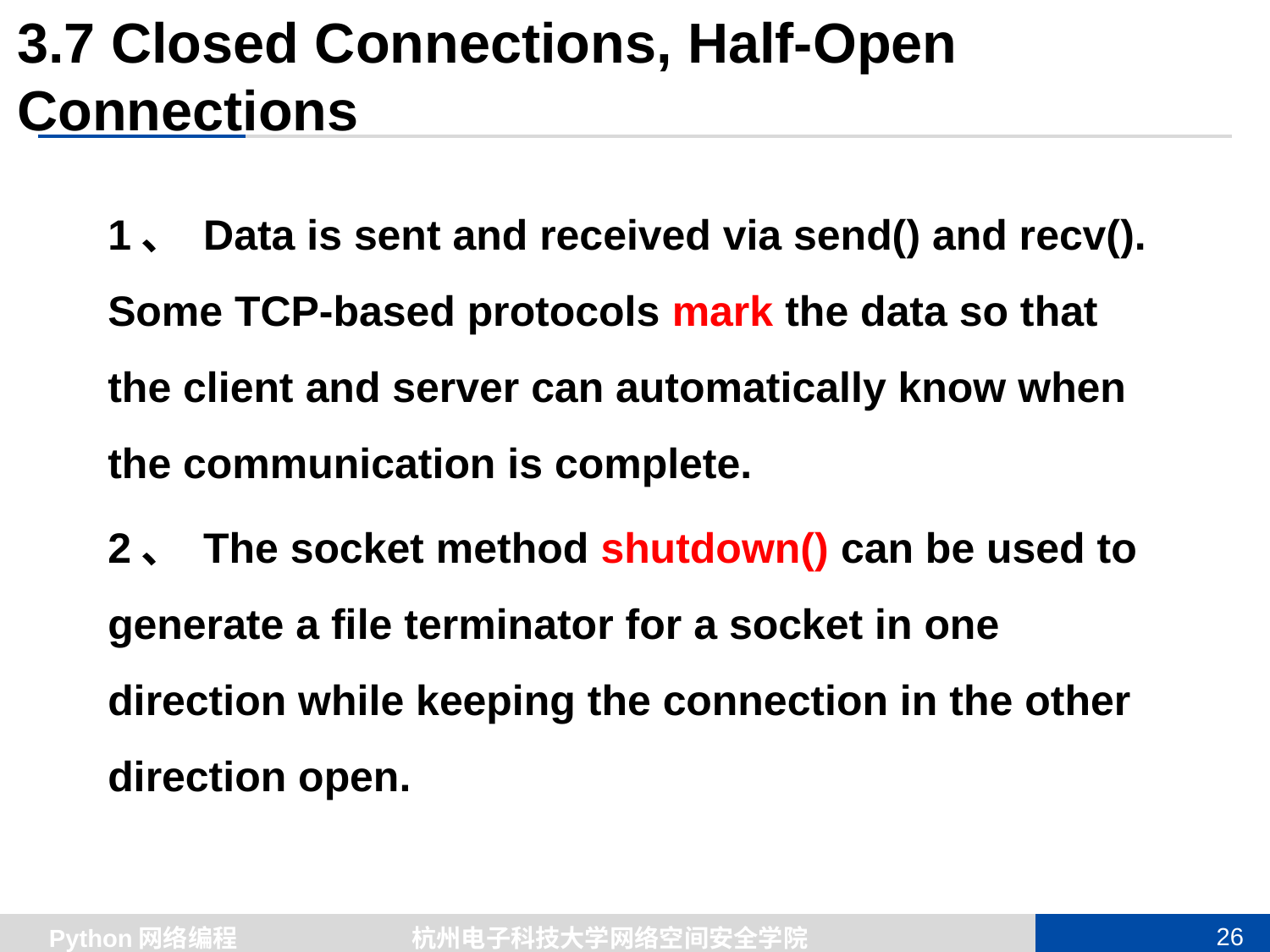

# 3.7 Closed Connections, Half-Open Connections
1、 Data is sent and received via send() and recv(). Some TCP-based protocols mark the data so that the client and server can automatically know when the communication is complete.
2、 The socket method shutdown() can be used to generate a file terminator for a socket in one direction while keeping the connection in the other direction open.